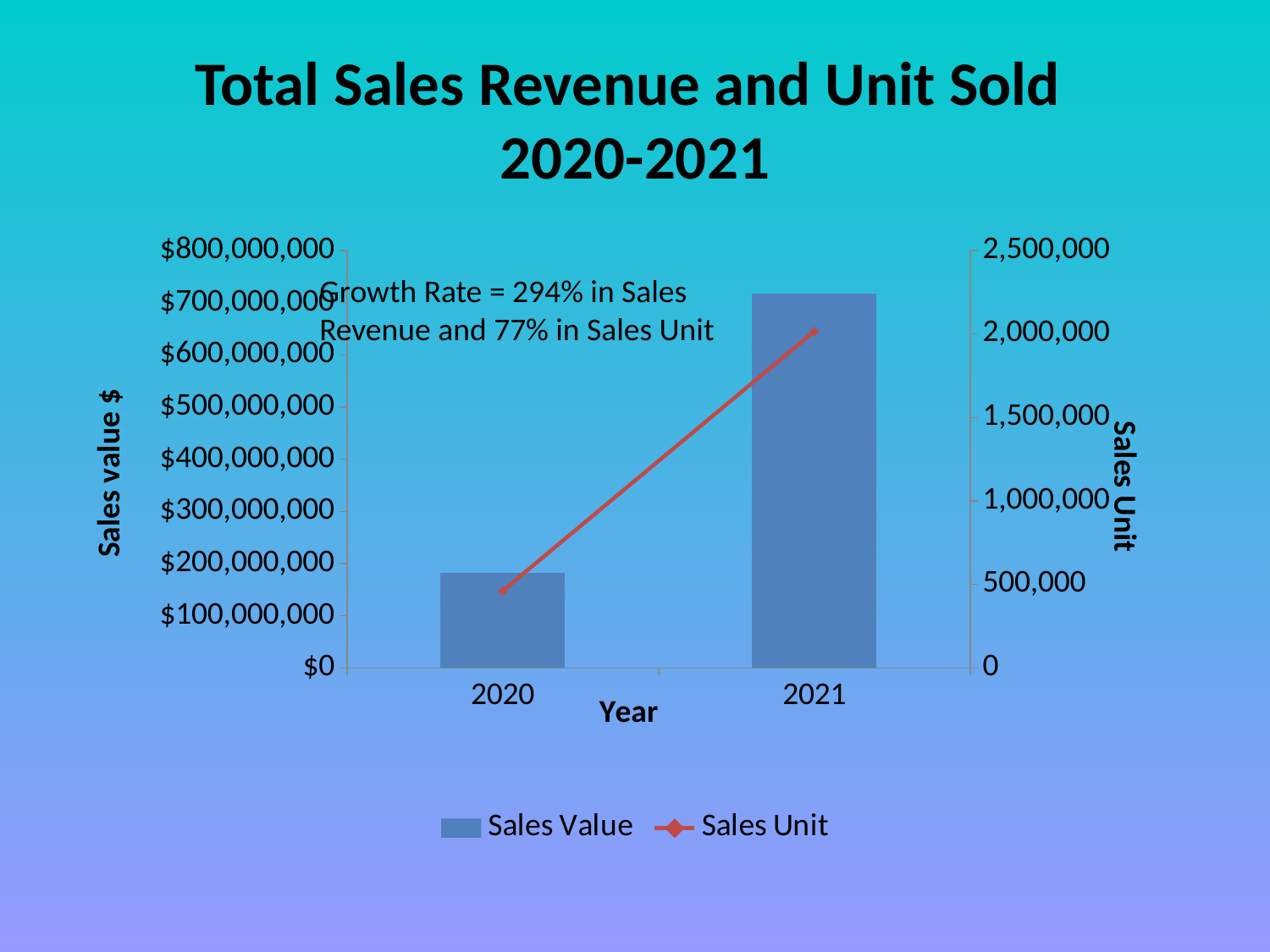

# Total Sales Revenue and Unit Sold 2020-2021

### Chart

| Category | Sales Value | Sales Unit |
|---|---|---|
| 2020 | 182080675.0 | 462349.0 |
| 2021 | 717821450.0 | 2016512.0 |
Growth Rate = 294% in Sales Revenue and 77% in Sales Unit